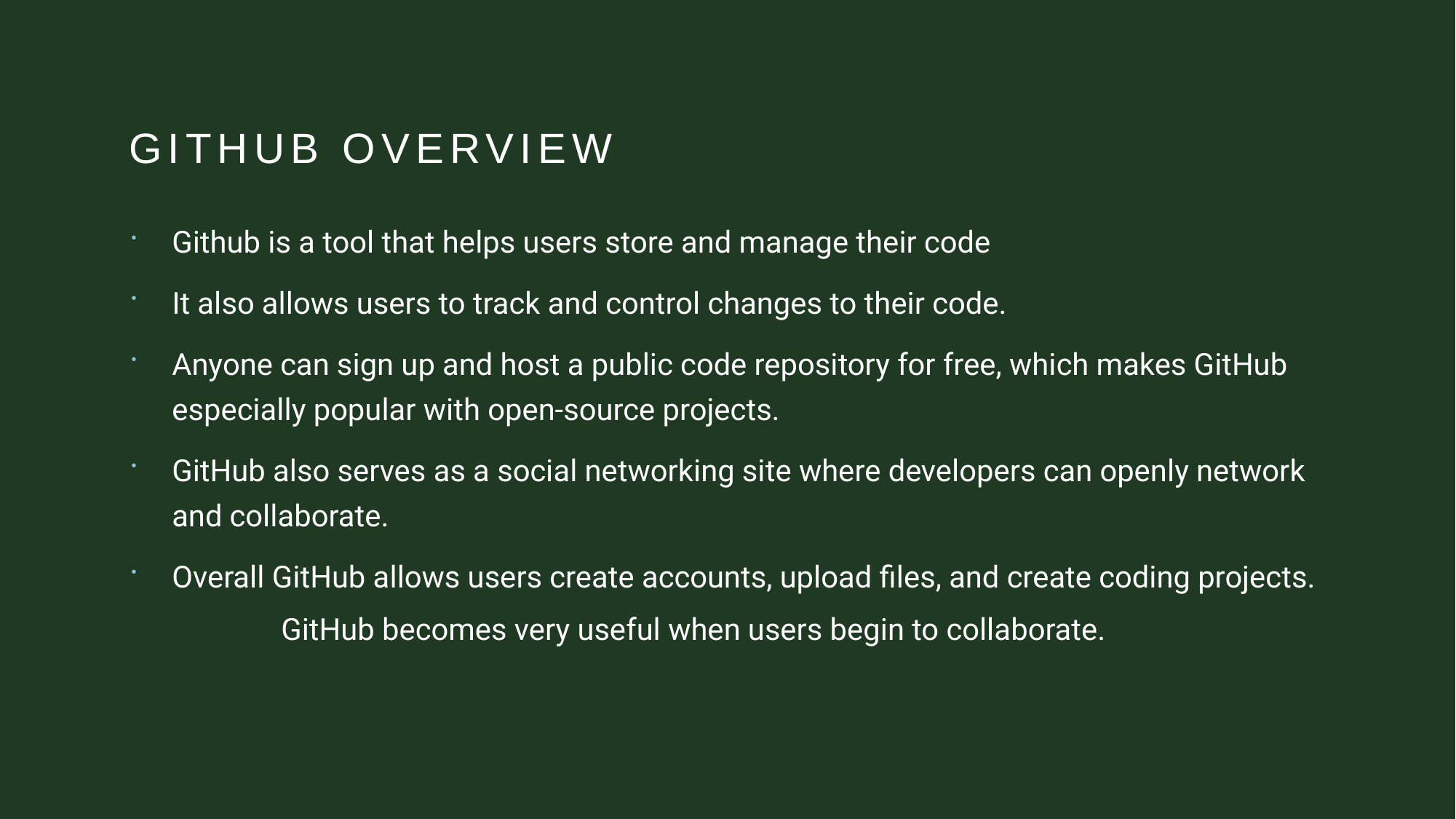

# Github overview
Github is a tool that helps users store and manage their code
It also allows users to track and control changes to their code.
Anyone can sign up and host a public code repository for free, which makes GitHub especially popular with open-source projects.
GitHub also serves as a social networking site where developers can openly network and collaborate.
Overall GitHub allows users create accounts, upload files, and create coding projects.
	GitHub becomes very useful when users begin to collaborate.